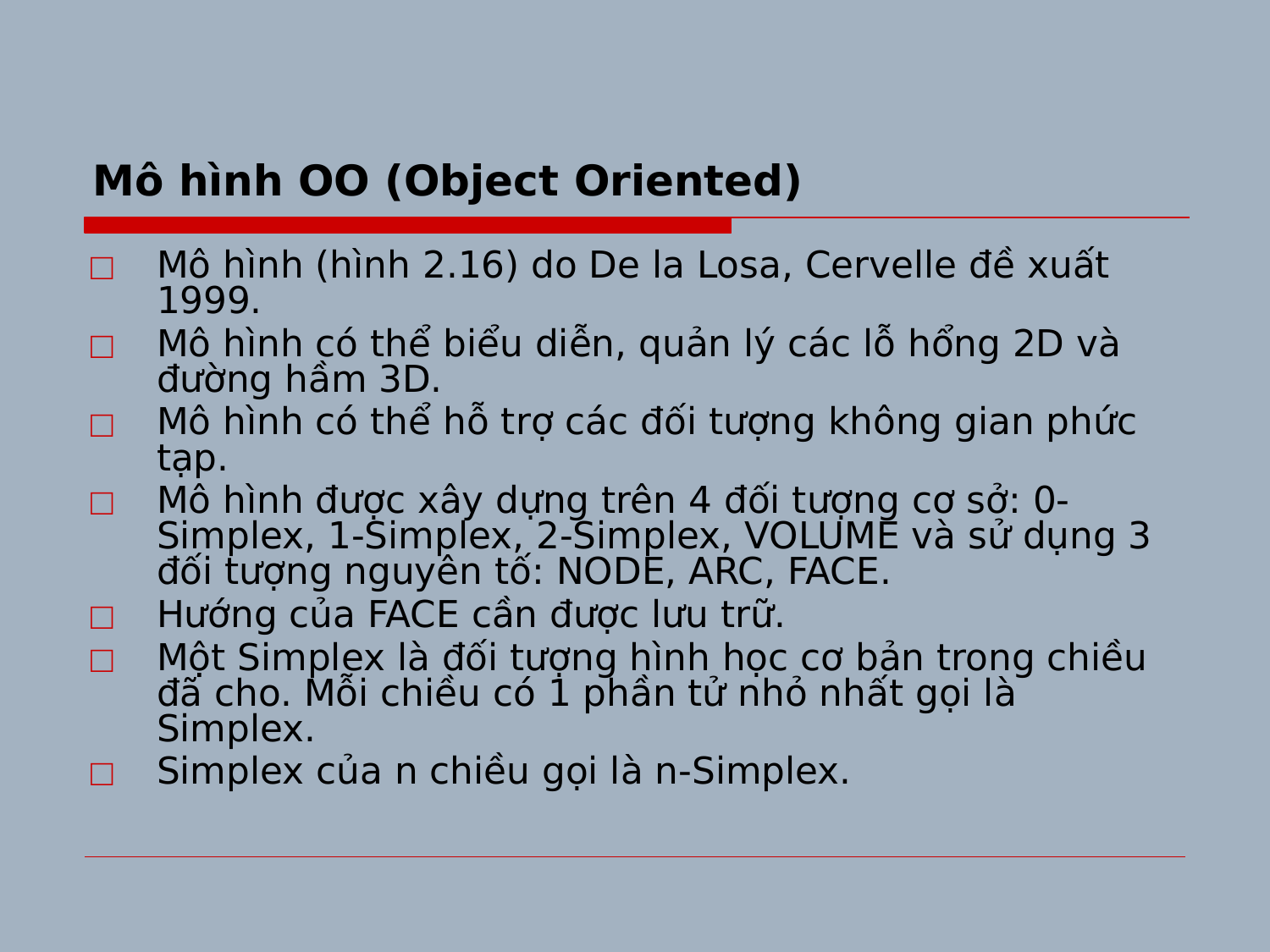

# Mô hình OO (Object Oriented)
Mô hình (hình 2.16) do De la Losa, Cervelle đề xuất 1999.
Mô hình có thể biểu diễn, quản lý các lỗ hổng 2D và đường hầm 3D.
Mô hình có thể hỗ trợ các đối tượng không gian phức tạp.
Mô hình được xây dựng trên 4 đối tượng cơ sở: 0-Simplex, 1-Simplex, 2-Simplex, VOLUME và sử dụng 3 đối tượng nguyên tố: NODE, ARC, FACE.
Hướng của FACE cần được lưu trữ.
Một Simplex là đối tượng hình học cơ bản trong chiều đã cho. Mỗi chiều có 1 phần tử nhỏ nhất gọi là Simplex.
Simplex của n chiều gọi là n-Simplex.